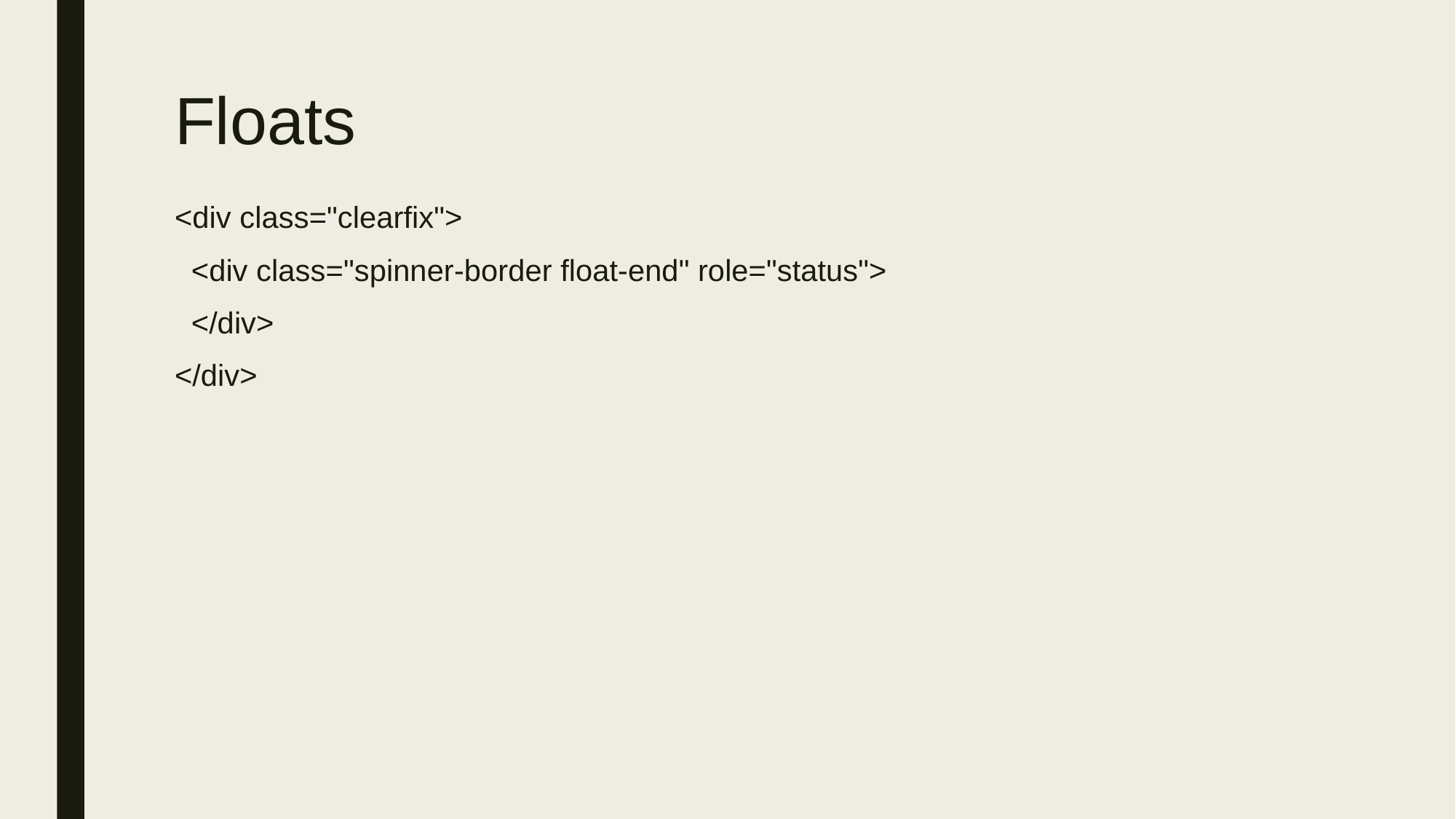

# Floats
<div class="clearfix">
  <div class="spinner-border float-end" role="status">
  </div>
</div>